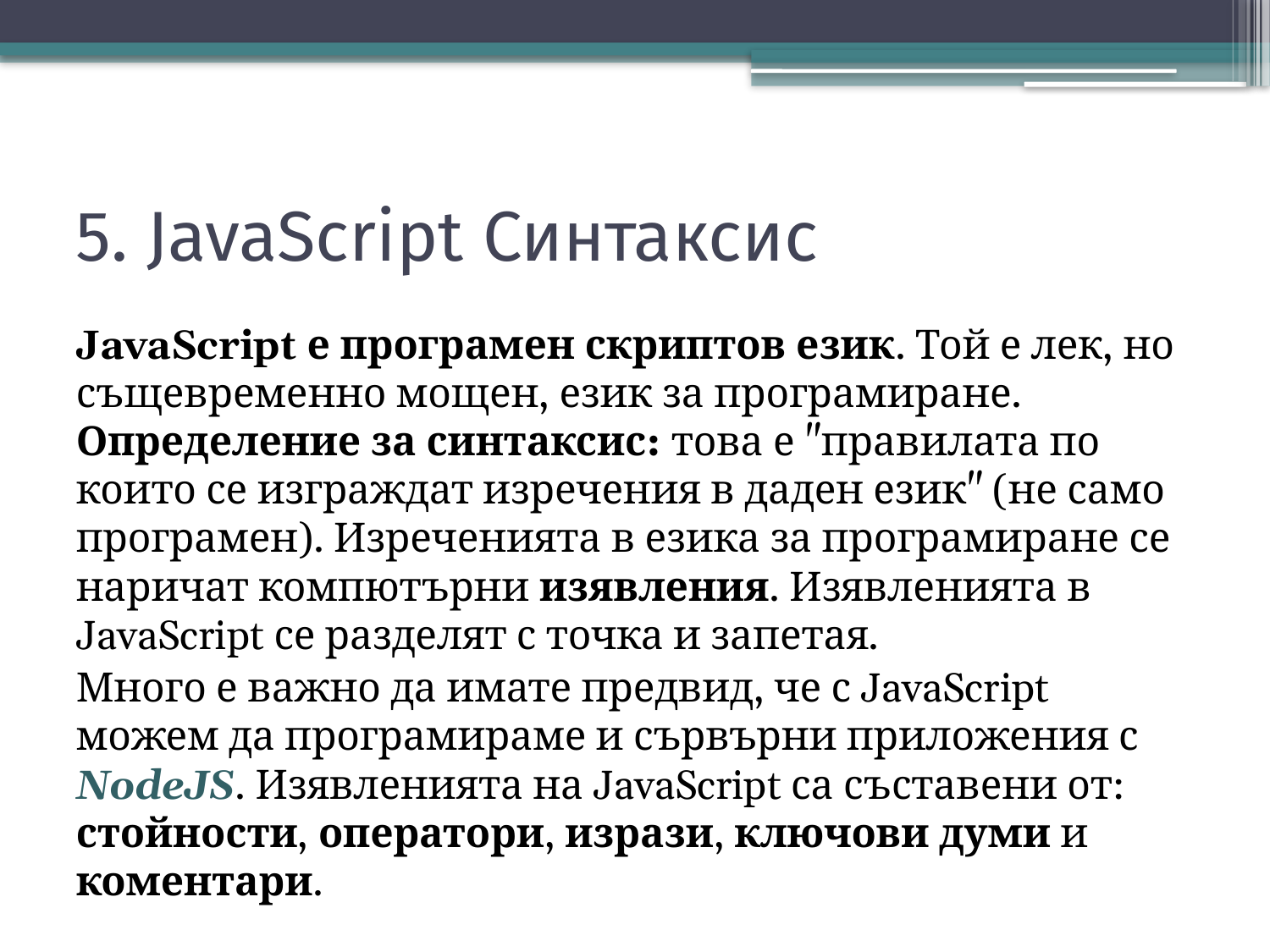

# 5. JavaScript Синтаксис
JavaScript е програмен скриптов език. Той е лек, но същевременно мощен, език за програмиране.
Определение за синтаксис: това е "правилата по които се изграждат изречения в даден език" (не само програмен). Изреченията в езика за програмиране се наричат ​​компютърни изявления. Изявленията в JavaScript се разделят с точка и запетая.
Много е важно да имате предвид, че с JavaScript можем да програмираме и сървърни приложения с NodeJS. Изявленията на JavaScript са съставени от: стойности, оператори, изрази, ключови думи и коментари.